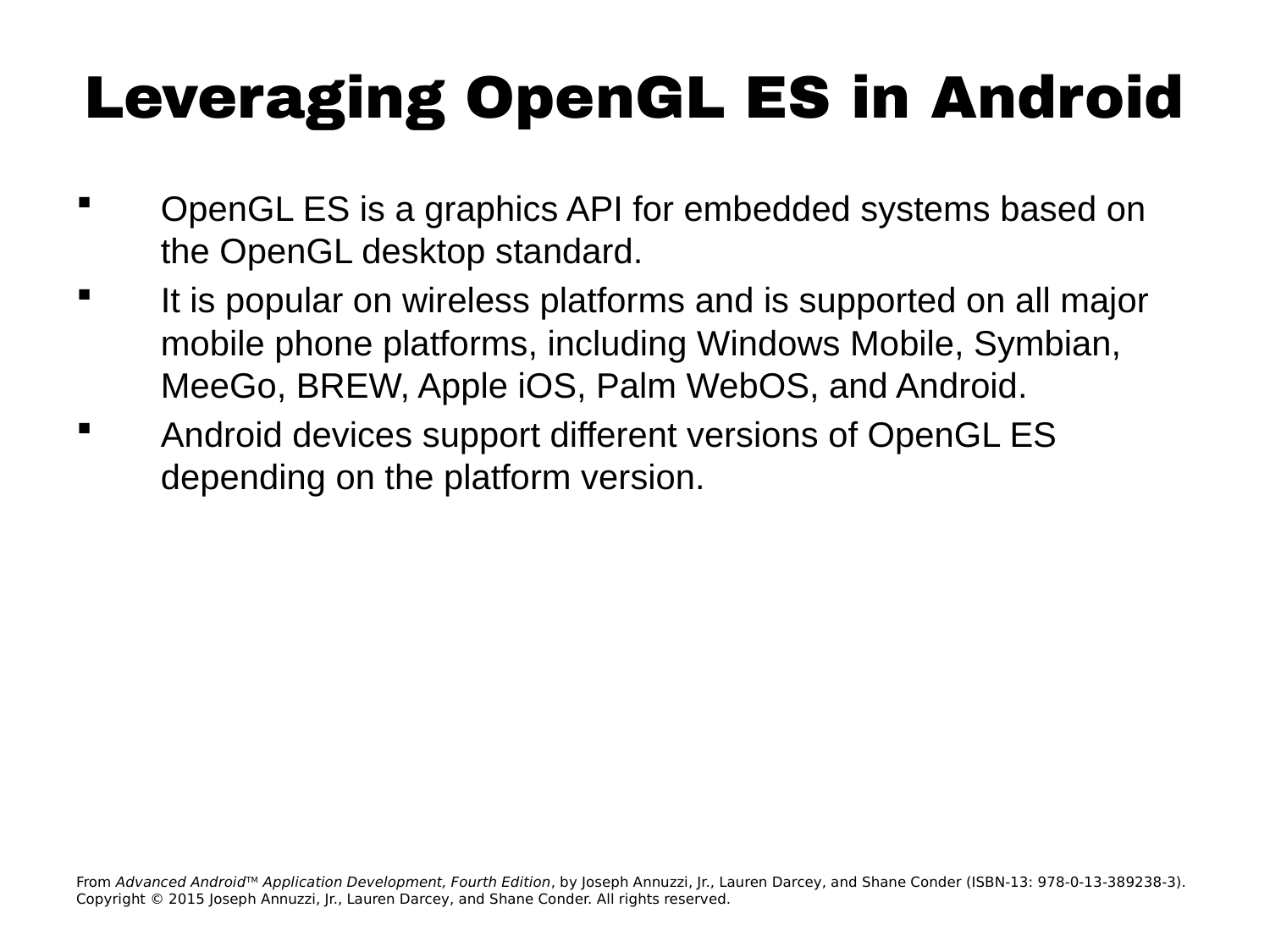

# Leveraging OpenGL ES in Android
OpenGL ES is a graphics API for embedded systems based on the OpenGL desktop standard.
It is popular on wireless platforms and is supported on all major mobile phone platforms, including Windows Mobile, Symbian, MeeGo, BREW, Apple iOS, Palm WebOS, and Android.
Android devices support different versions of OpenGL ES depending on the platform version.
From Advanced AndroidTM Application Development, Fourth Edition, by Joseph Annuzzi, Jr., Lauren Darcey, and Shane Conder (ISBN-13: 978-0-13-389238-3). Copyright © 2015 Joseph Annuzzi, Jr., Lauren Darcey, and Shane Conder. All rights reserved.